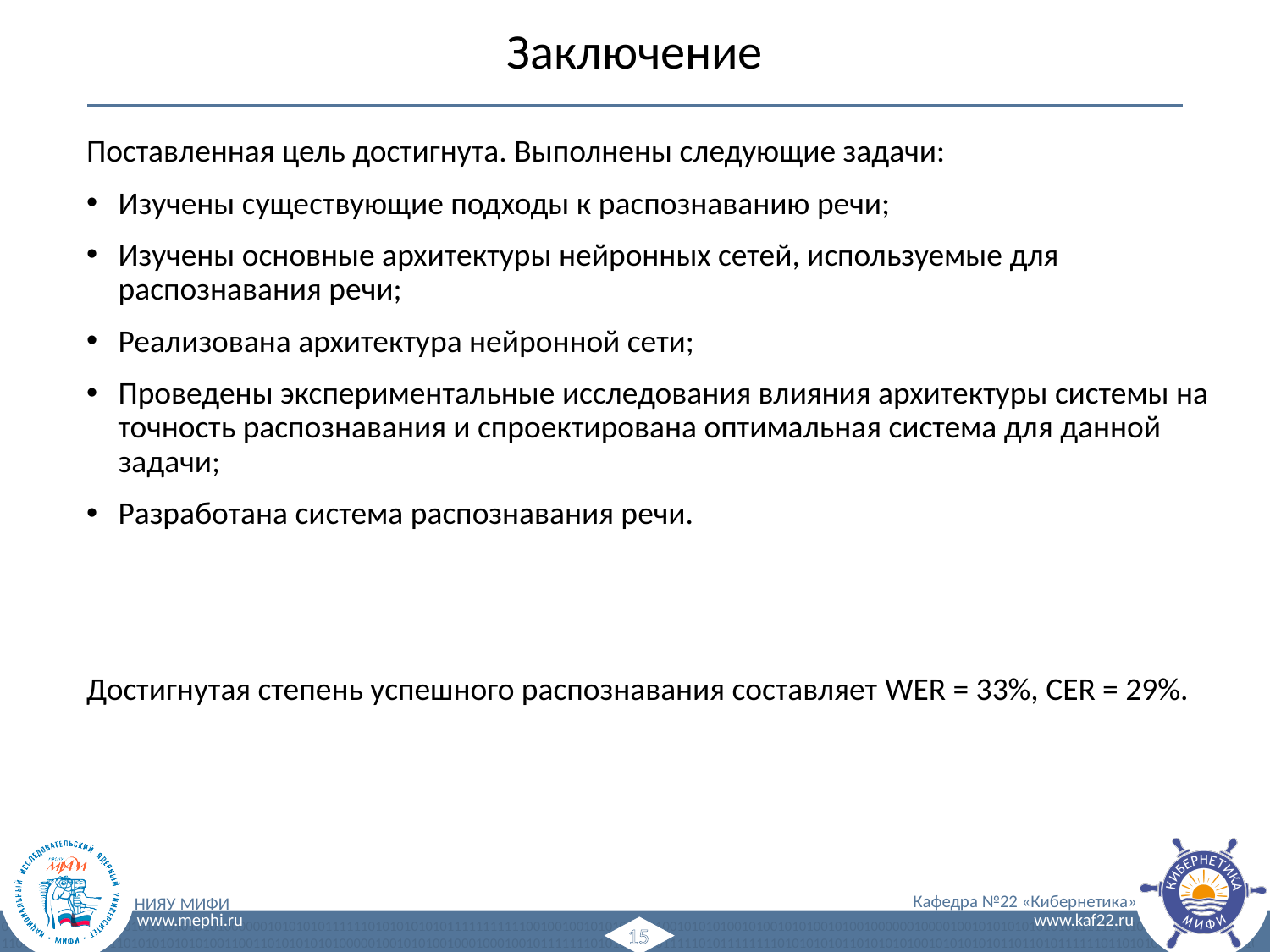

# Заключение
Поставленная цель достигнута. Выполнены следующие задачи:
Изучены существующие подходы к распознаванию речи;
Изучены основные архитектуры нейронных сетей, используемые для распознавания речи;
Реализована архитектура нейронной сети;
Проведены экспериментальные исследования влияния архитектуры системы на точность распознавания и спроектирована оптимальная система для данной задачи;
Разработана система распознавания речи.

Достигнутая степень успешного распознавания составляет WER = 33%, CER = 29%.

15